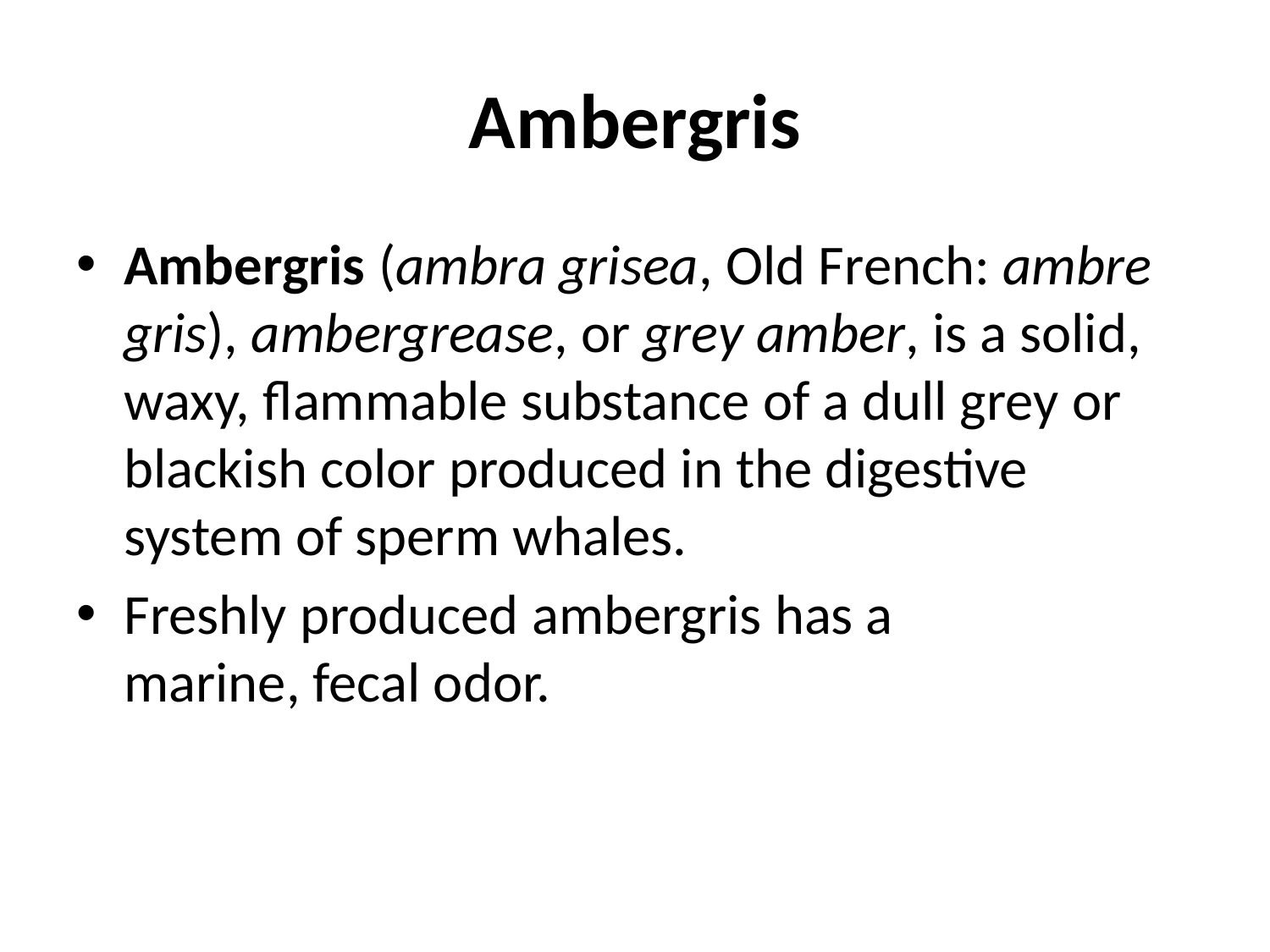

# Ambergris
Ambergris (ambra grisea, Old French: ambre gris), ambergrease, or grey amber, is a solid, waxy, flammable substance of a dull grey or blackish color produced in the digestive system of sperm whales.
Freshly produced ambergris has a marine, fecal odor.